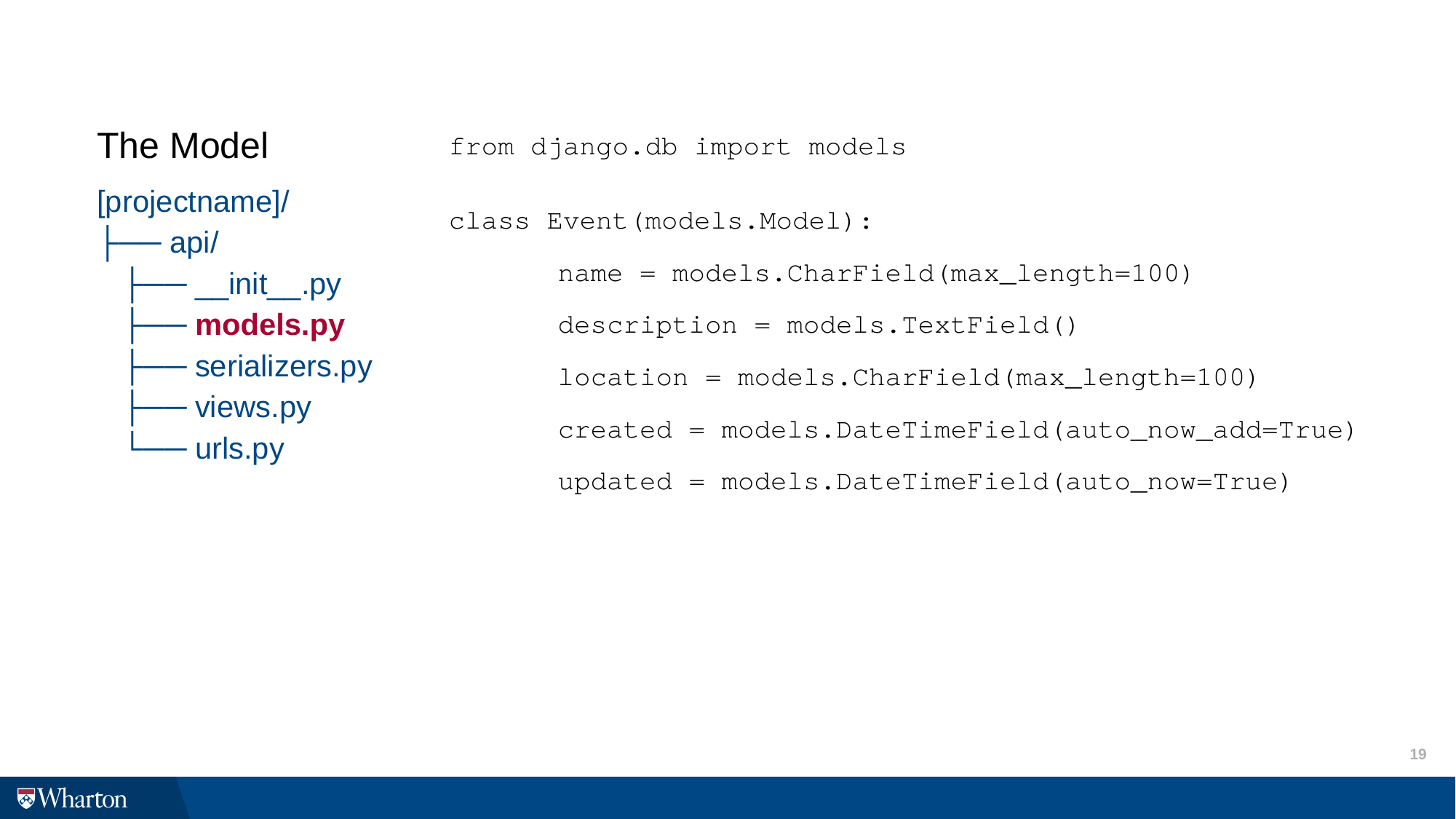

from django.db import models
class Event(models.Model):
	name = models.CharField(max_length=100)
	description = models.TextField()
	location = models.CharField(max_length=100)
	created = models.DateTimeField(auto_now_add=True)
	updated = models.DateTimeField(auto_now=True)
# The Model
[projectname]/
├── api/
   ├── __init__.py
   ├── models.py
   ├── serializers.py
   ├── views.py
   └── urls.py
19